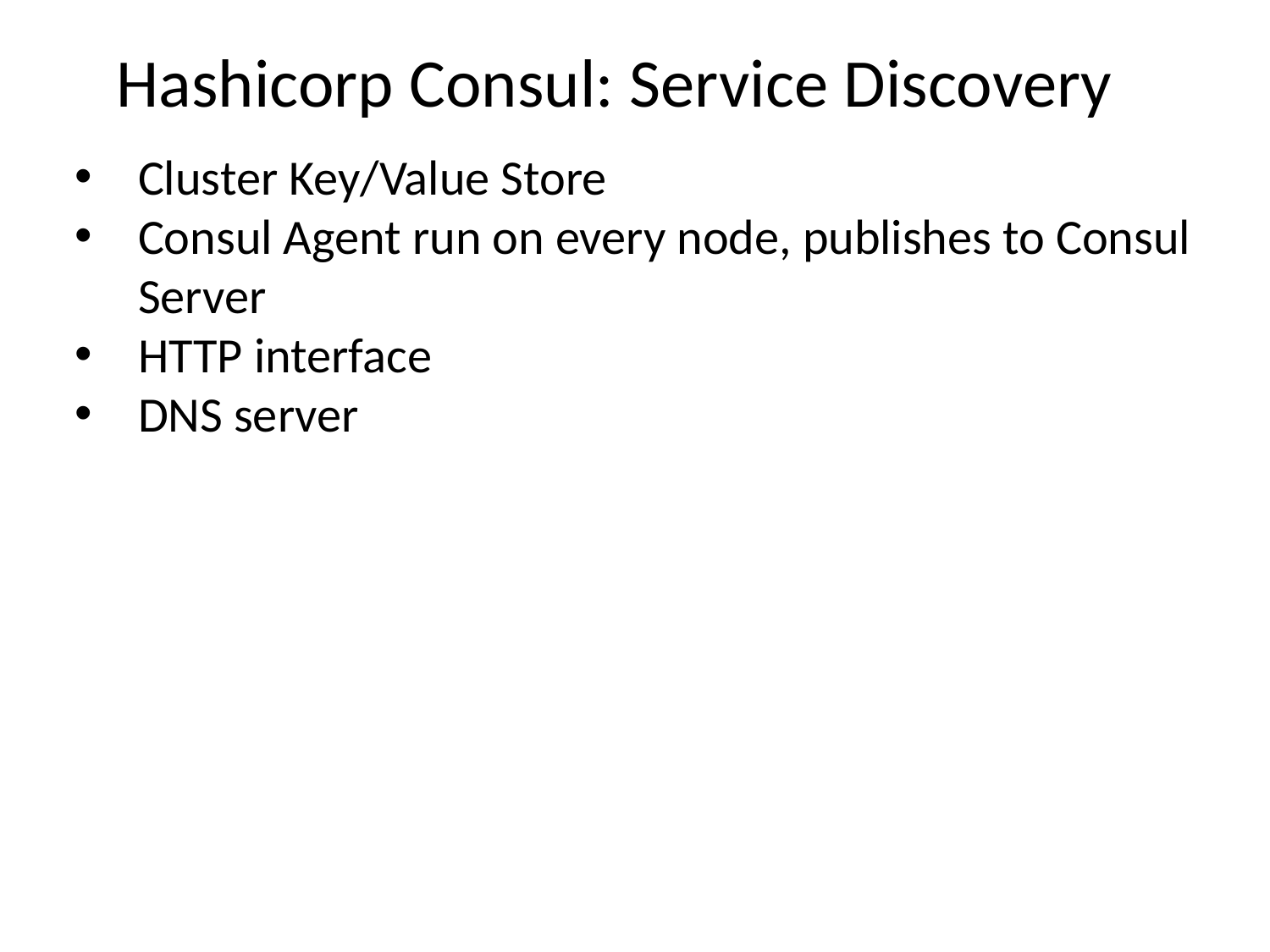

# Hashicorp Consul: Service Discovery
Cluster Key/Value Store
Consul Agent run on every node, publishes to Consul Server
HTTP interface
DNS server